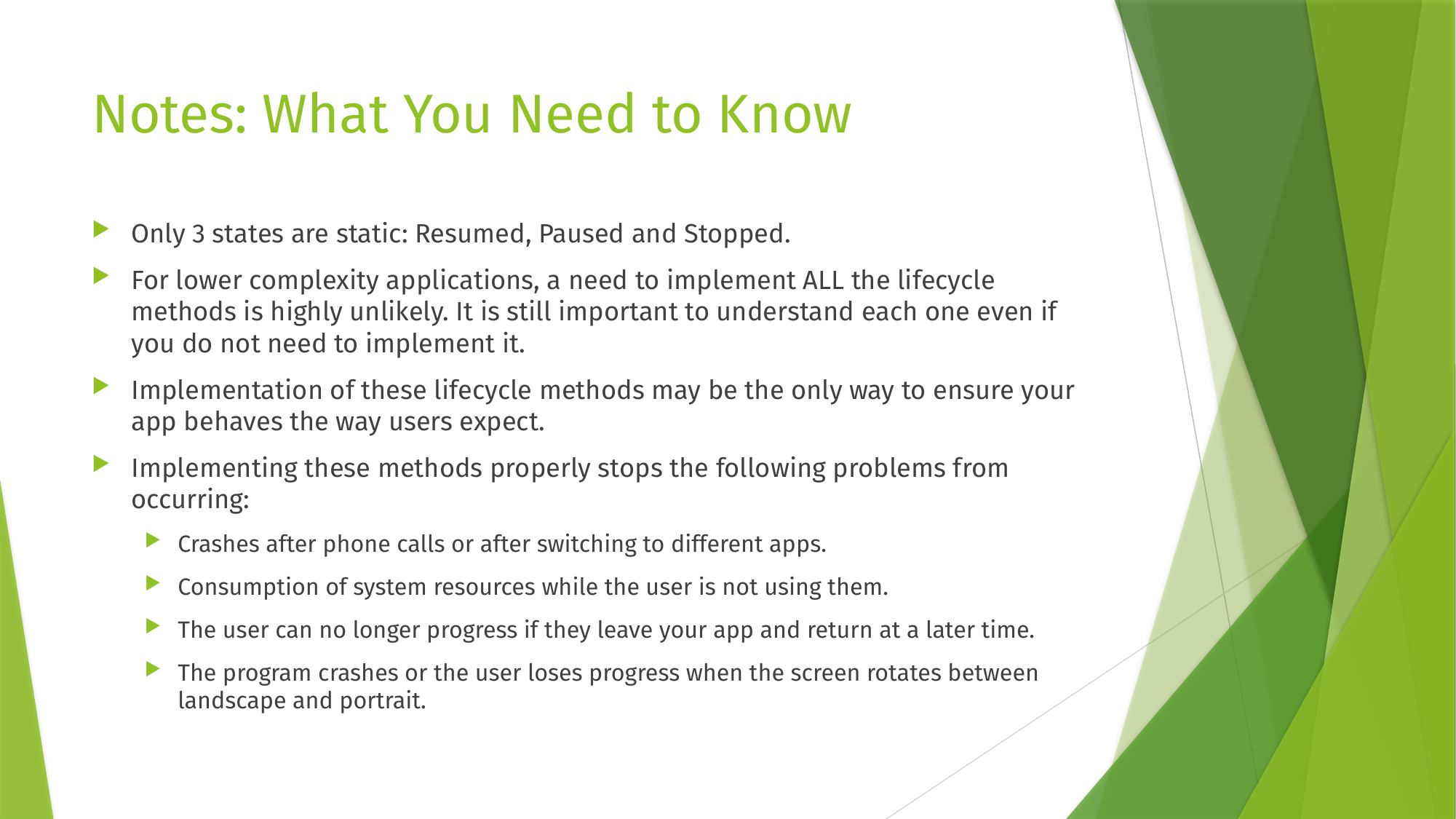

# Notes: What You Need to Know
Only 3 states are static: Resumed, Paused and Stopped.
For lower complexity applications, a need to implement ALL the lifecycle methods is highly unlikely. It is still important to understand each one even if you do not need to implement it.
Implementation of these lifecycle methods may be the only way to ensure your app behaves the way users expect.
Implementing these methods properly stops the following problems from occurring:
Crashes after phone calls or after switching to different apps.
Consumption of system resources while the user is not using them.
The user can no longer progress if they leave your app and return at a later time.
The program crashes or the user loses progress when the screen rotates between landscape and portrait.